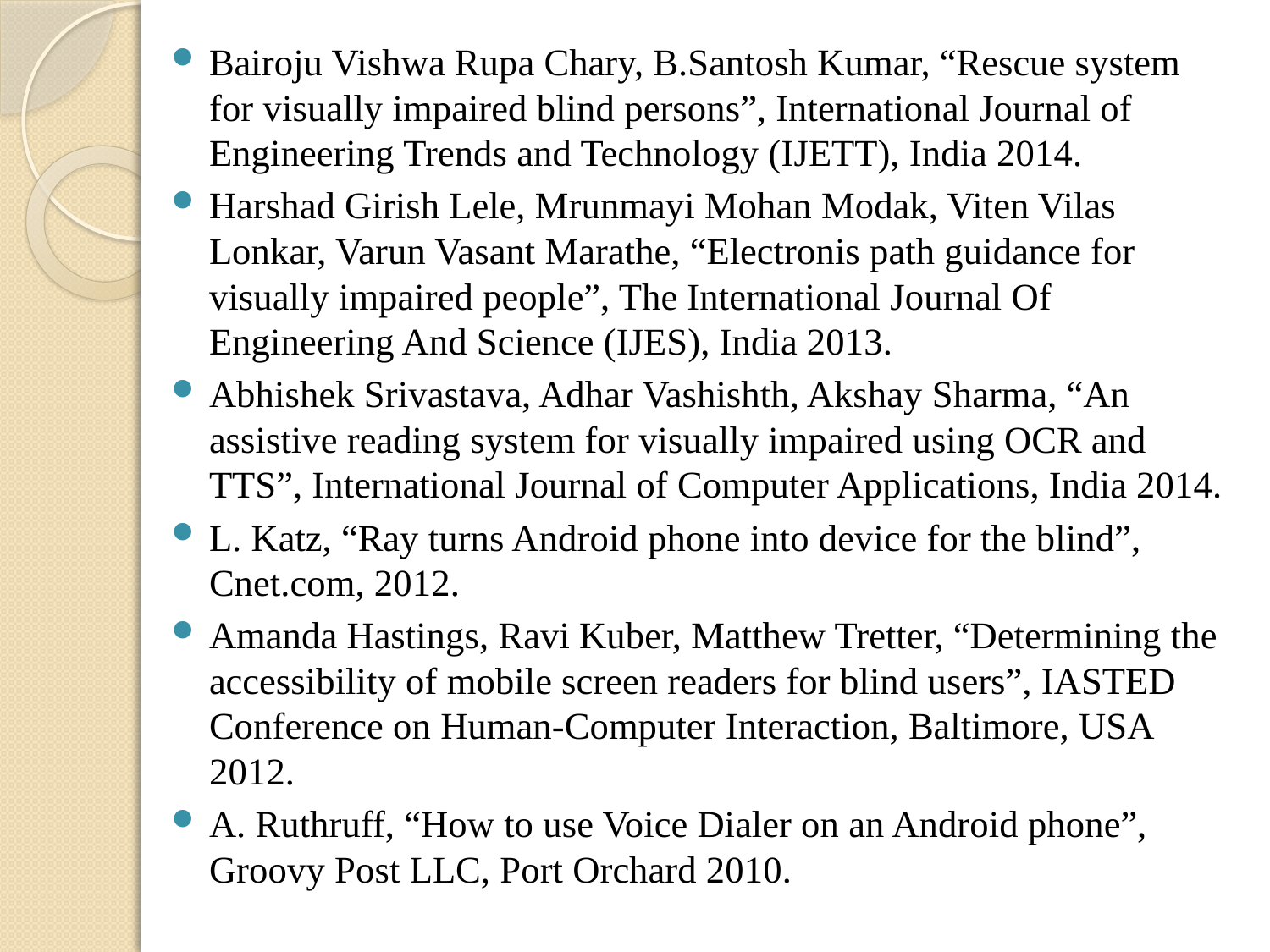

Bairoju Vishwa Rupa Chary, B.Santosh Kumar, “Rescue system for visually impaired blind persons”, International Journal of Engineering Trends and Technology (IJETT), India 2014.
Harshad Girish Lele, Mrunmayi Mohan Modak, Viten Vilas Lonkar, Varun Vasant Marathe, “Electronis path guidance for visually impaired people”, The International Journal Of Engineering And Science (IJES), India 2013.
Abhishek Srivastava, Adhar Vashishth, Akshay Sharma, “An assistive reading system for visually impaired using OCR and TTS”, International Journal of Computer Applications, India 2014.
L. Katz, “Ray turns Android phone into device for the blind”, Cnet.com, 2012.
Amanda Hastings, Ravi Kuber, Matthew Tretter, “Determining the accessibility of mobile screen readers for blind users”, IASTED Conference on Human-Computer Interaction, Baltimore, USA 2012.
A. Ruthruff, “How to use Voice Dialer on an Android phone”, Groovy Post LLC, Port Orchard 2010.